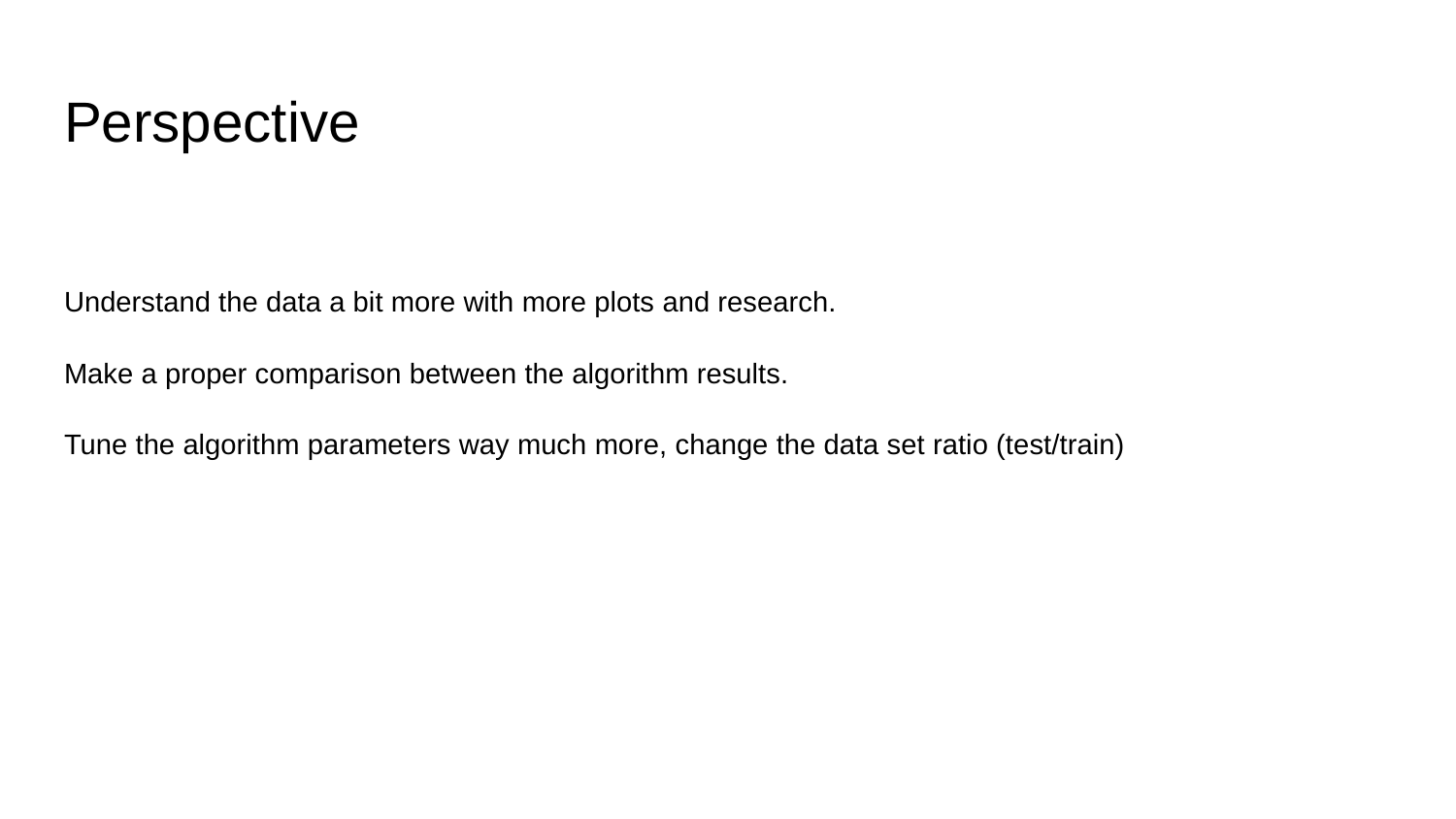

# Perspective
Understand the data a bit more with more plots and research.
Make a proper comparison between the algorithm results.
Tune the algorithm parameters way much more, change the data set ratio (test/train)